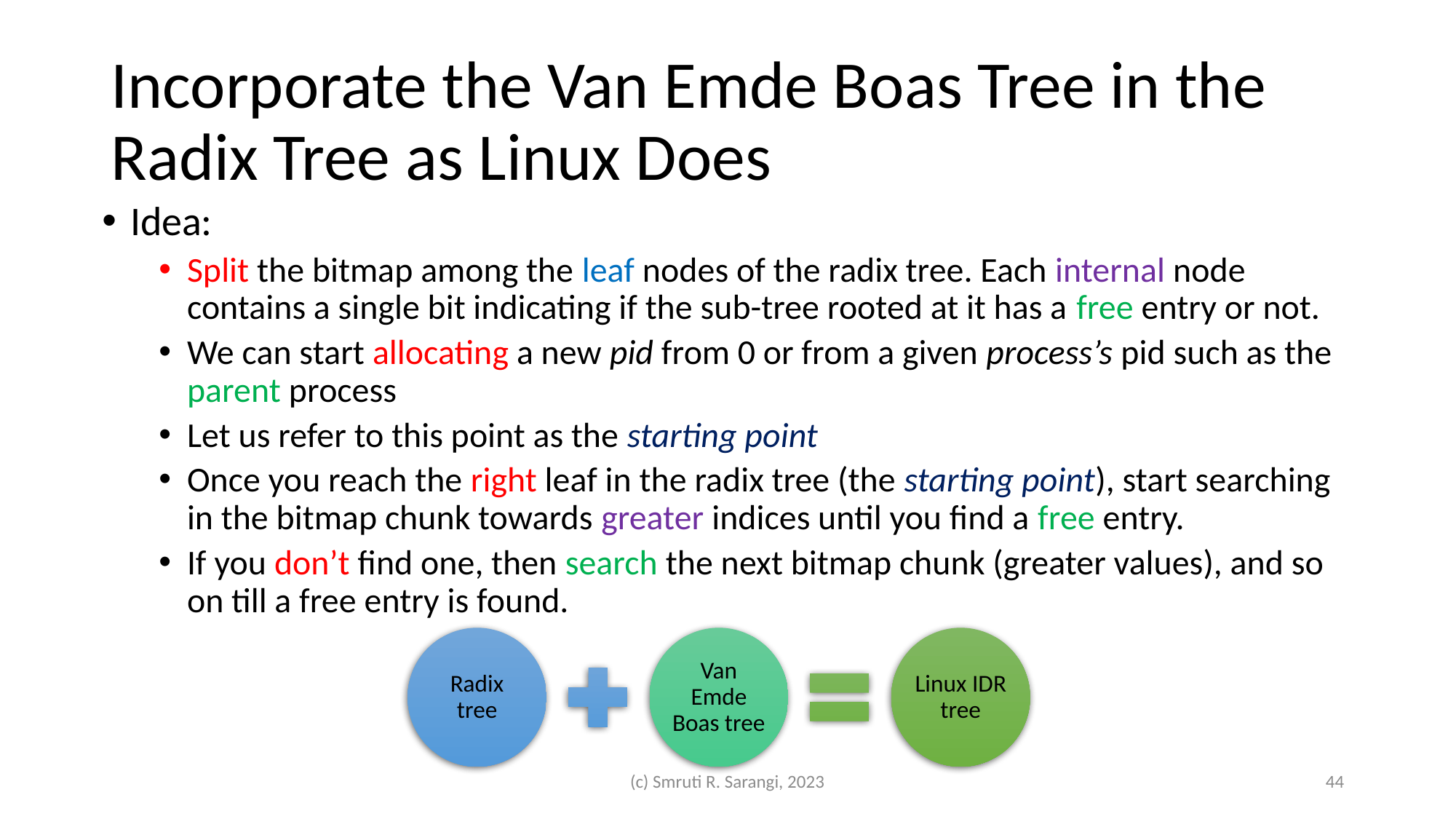

# Incorporate the Van Emde Boas Tree in the Radix Tree as Linux Does
Idea:
Split the bitmap among the leaf nodes of the radix tree. Each internal node contains a single bit indicating if the sub-tree rooted at it has a free entry or not.
We can start allocating a new pid from 0 or from a given process’s pid such as the parent process
Let us refer to this point as the starting point
Once you reach the right leaf in the radix tree (the starting point), start searching in the bitmap chunk towards greater indices until you find a free entry.
If you don’t find one, then search the next bitmap chunk (greater values), and so on till a free entry is found.

Radix tree

Van Emde Boas tree

Linux IDR tree
(c) Smruti R. Sarangi, 2023
44